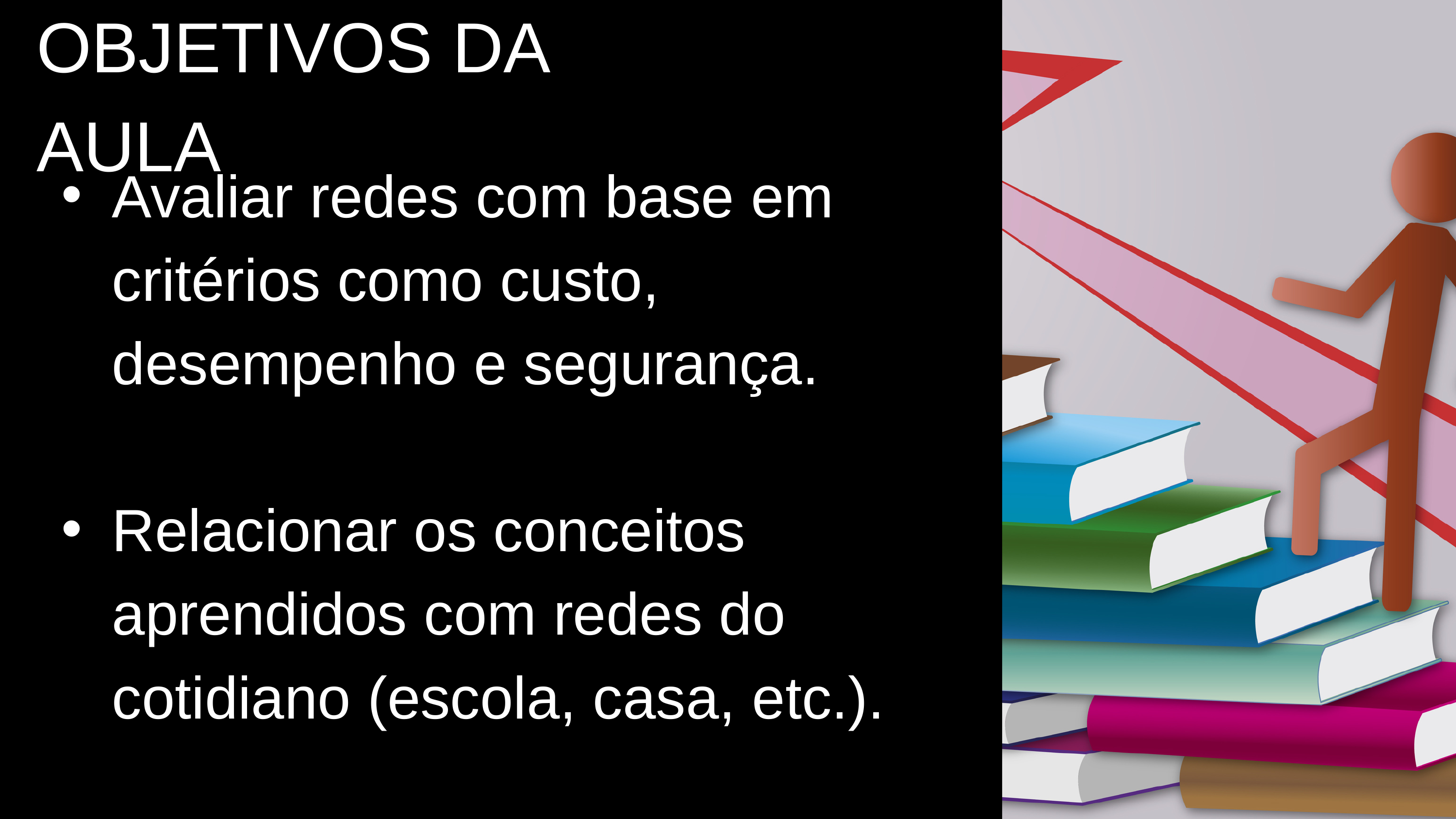

OBJETIVOS DA AULA
Avaliar redes com base em critérios como custo, desempenho e segurança.

Relacionar os conceitos aprendidos com redes do cotidiano (escola, casa, etc.).